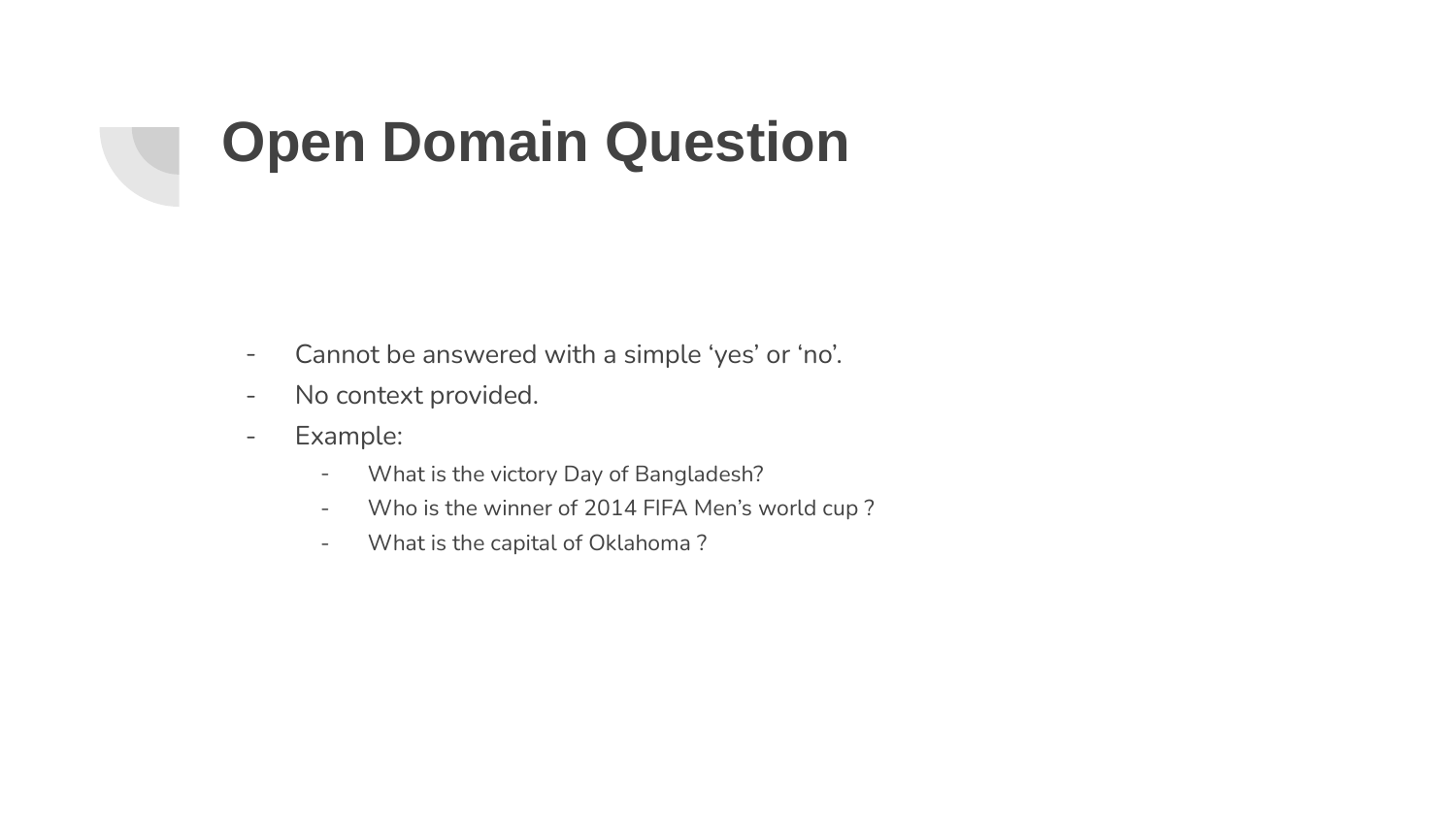

# Open Domain Question
Cannot be answered with a simple ‘yes’ or ‘no’.
No context provided.
Example:
What is the victory Day of Bangladesh?
Who is the winner of 2014 FIFA Men’s world cup ?
What is the capital of Oklahoma ?